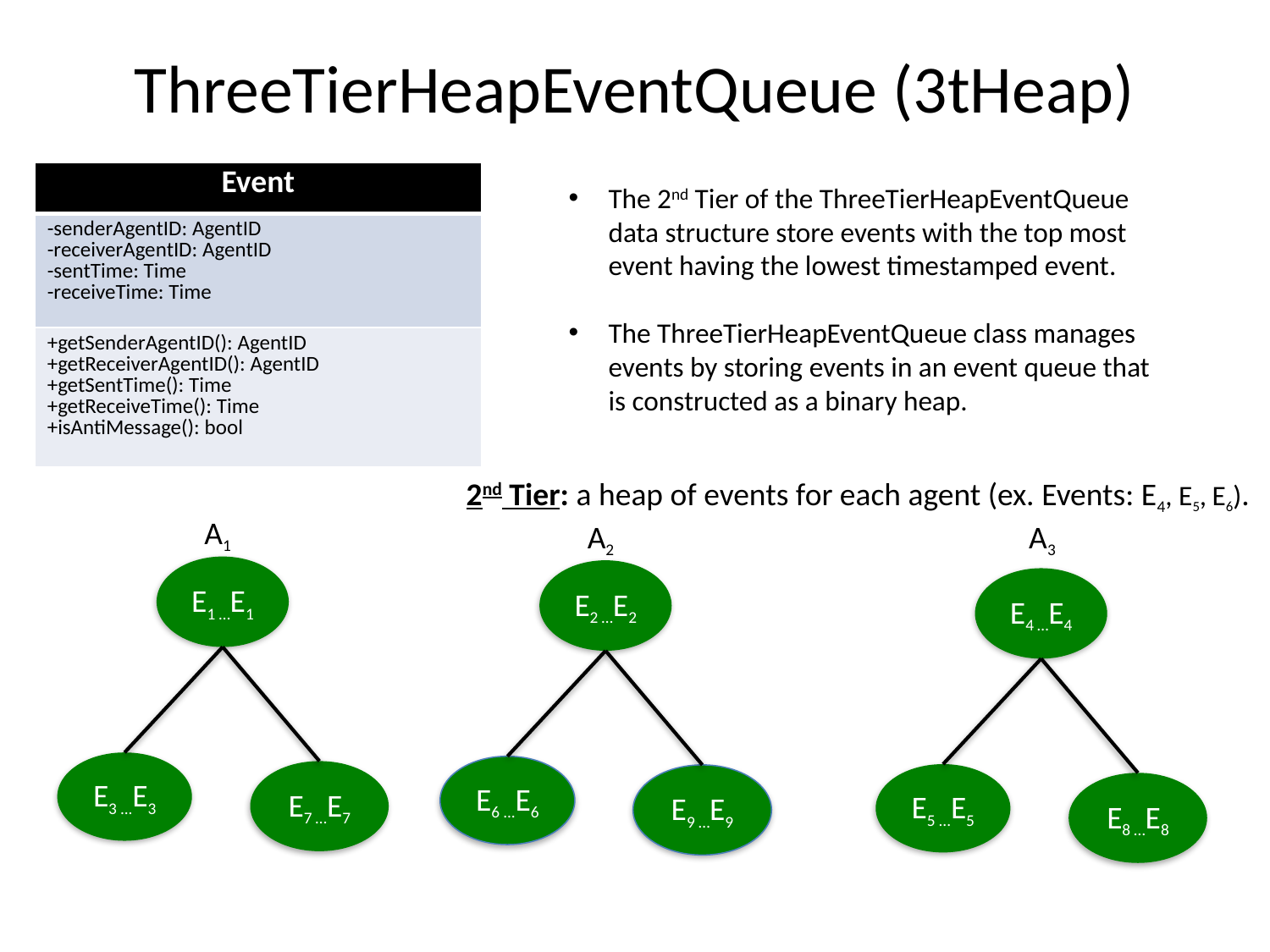

# ThreeTierHeapEventQueue (3tHeap)
| Event |
| --- |
| -senderAgentID: AgentID -receiverAgentID: AgentID -sentTime: Time -receiveTime: Time |
| +getSenderAgentID(): AgentID +getReceiverAgentID(): AgentID +getSentTime(): Time +getReceiveTime(): Time +isAntiMessage(): bool |
The 2nd Tier of the ThreeTierHeapEventQueue data structure store events with the top most event having the lowest timestamped event.

The ThreeTierHeapEventQueue class manages events by storing events in an event queue that is constructed as a binary heap.
2nd Tier: a heap of events for each agent (ex. Events: E4, E5, E6).
A1

A2

A3

E1 …E1

E2 …E2

E4 …E4

E3 ...E3

E6 ...E6

E7 …E7

E5 ...E5

E9 …E9
E8 …E8